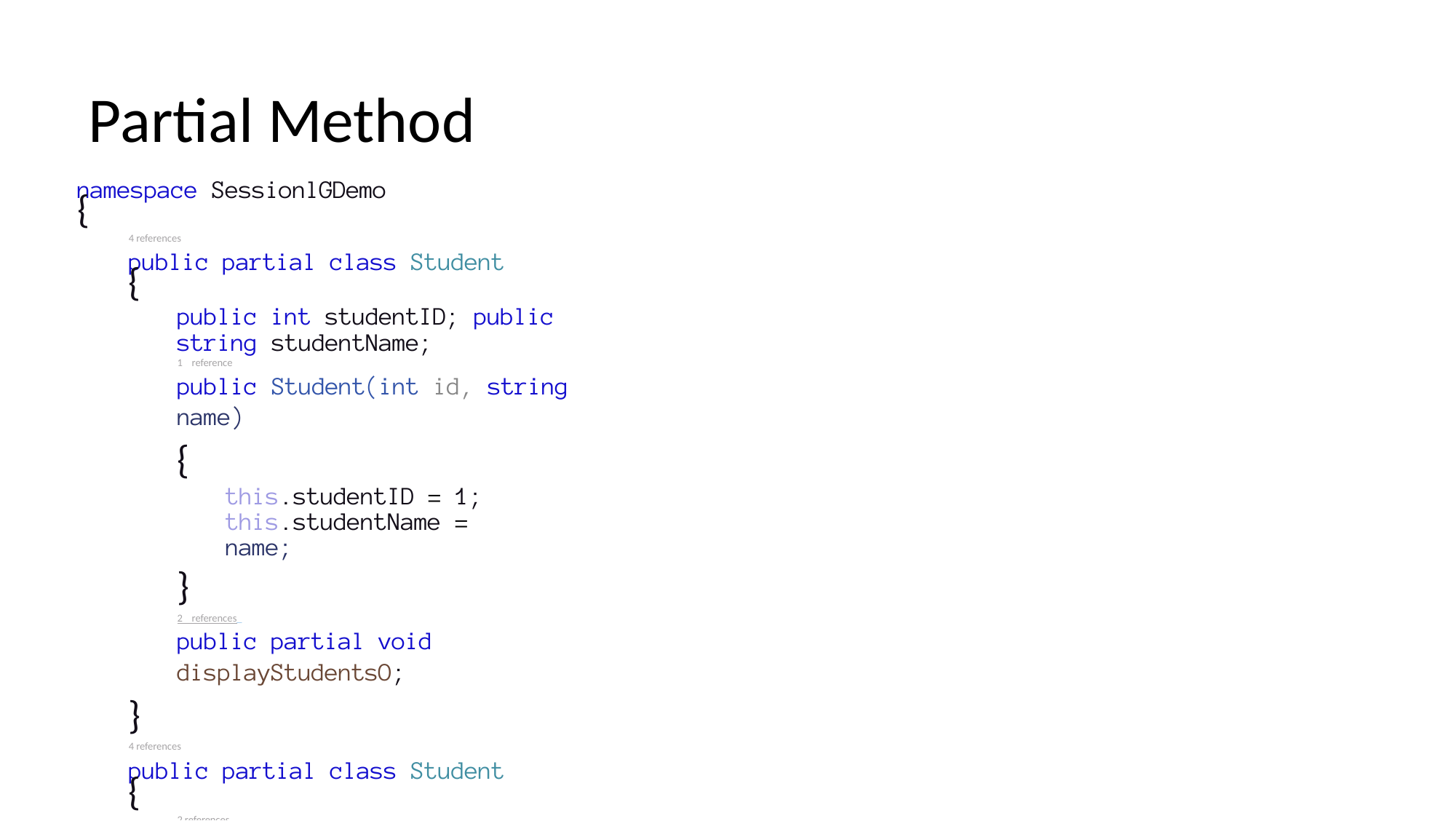

Partial Method
namespace SessionlGDemo
{
4 references
public partial class Student
{
public int studentID; public string studentName;
1    reference
public Student(int id, string name)
{
this.studentID = 1; this.studentName = name;
}
2    references_
public partial void displayStudentsO;
}
4 references
public partial class Student
{
2 references
public partial void displayStudentsO
{
Console.WriteLineC'ID:" + studentID); Console.WriteLineO'Name:" + studentName);
}